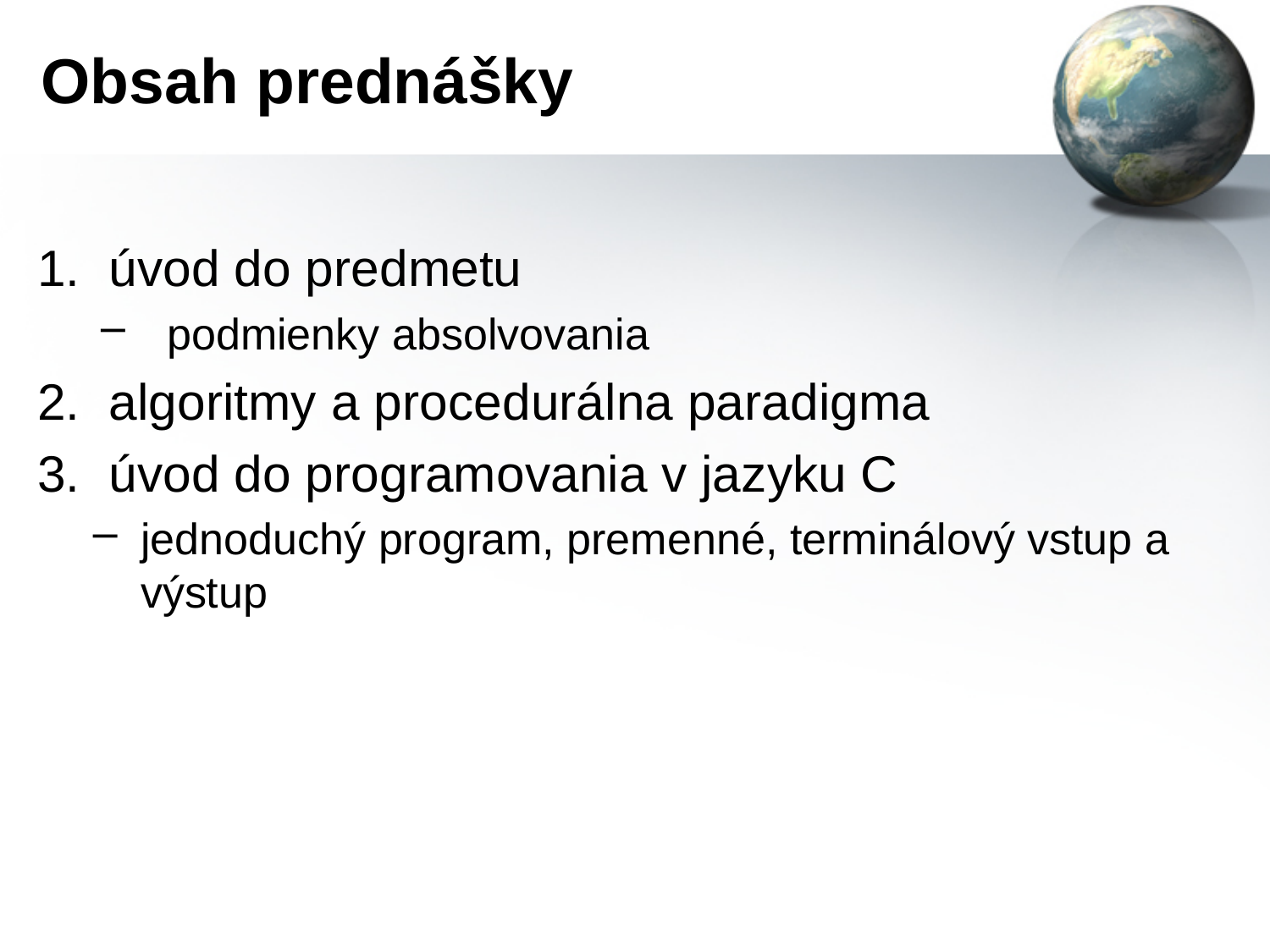

# Obsah prednášky
úvod do predmetu
podmienky absolvovania
algoritmy a procedurálna paradigma
úvod do programovania v jazyku C
jednoduchý program, premenné, terminálový vstup a výstup